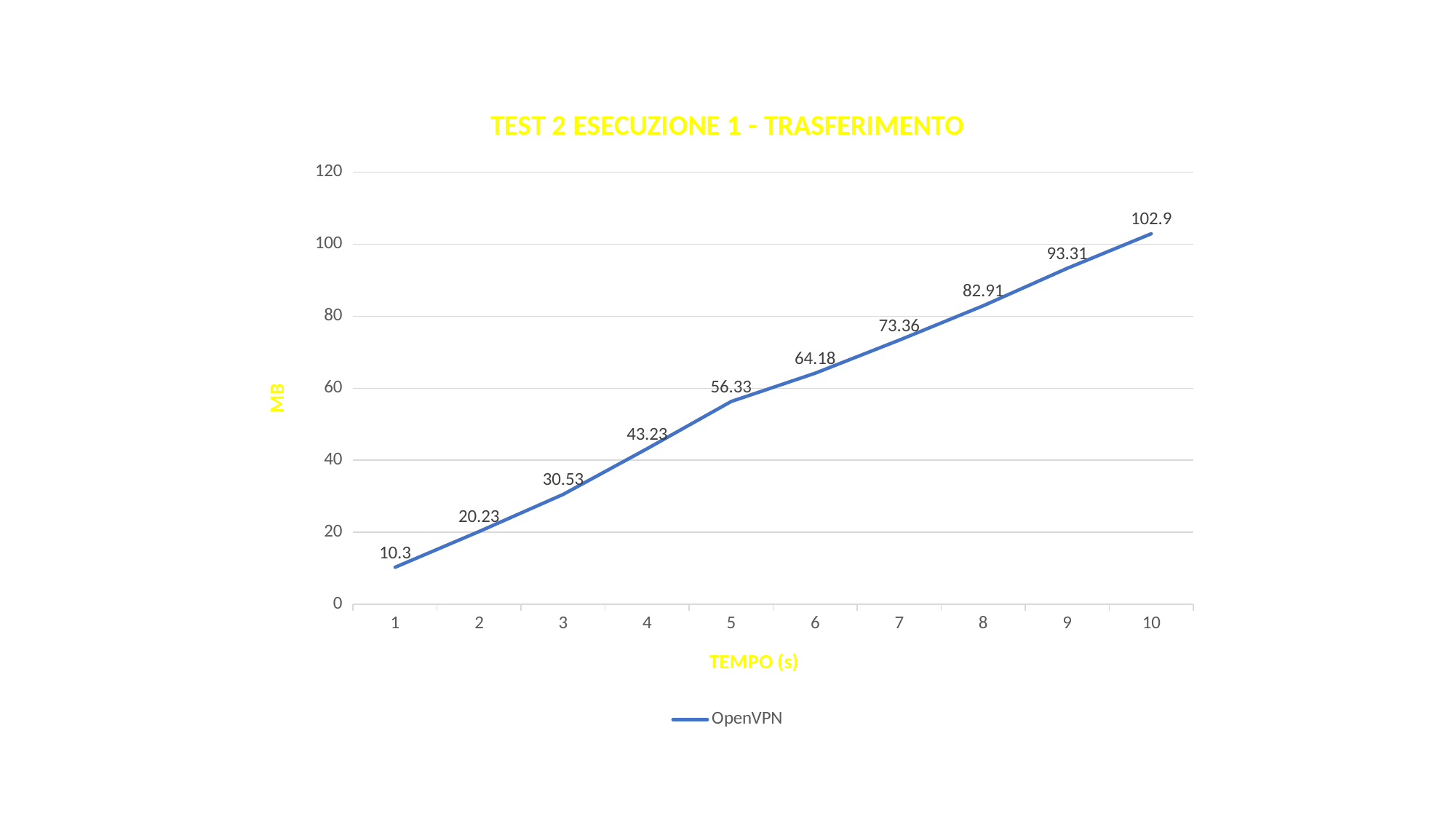

### Chart: TEST 2 ESECUZIONE 1 - TRASFERIMENTO

| Category | OpenVPN |
|---|---|
| 1 | 10.3 |
| 2 | 20.23 |
| 3 | 30.53 |
| 4 | 43.23 |
| 5 | 56.33 |
| 6 | 64.18 |
| 7 | 73.36 |
| 8 | 82.91 |
| 9 | 93.31 |
| 10 | 102.9 |